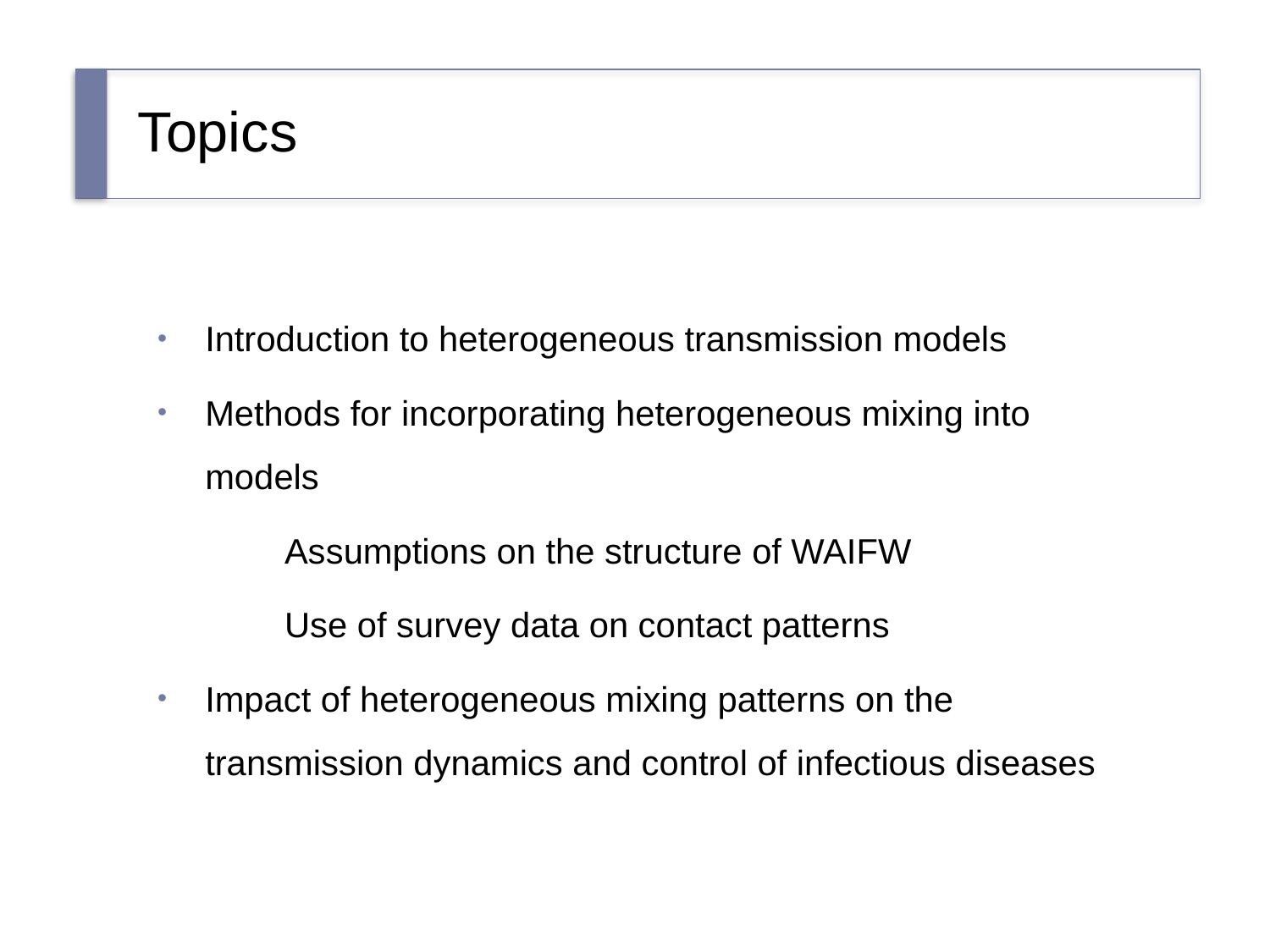

# Topics
Introduction to heterogeneous transmission models
Methods for incorporating heterogeneous mixing into models
	Assumptions on the structure of WAIFW
	Use of survey data on contact patterns
Impact of heterogeneous mixing patterns on the transmission dynamics and control of infectious diseases